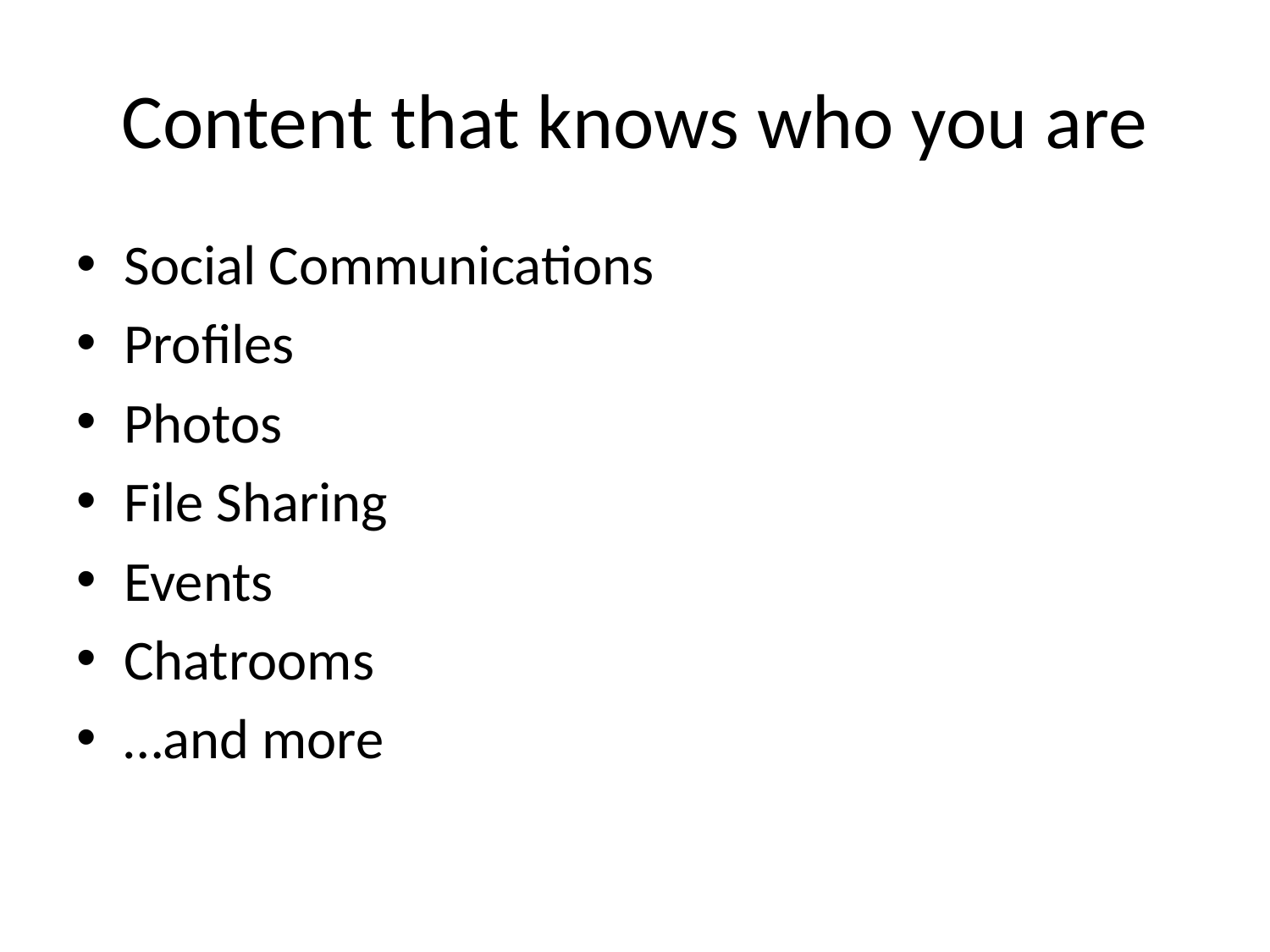

# Content that knows who you are
Social Communications
Profiles
Photos
File Sharing
Events
Chatrooms
…and more